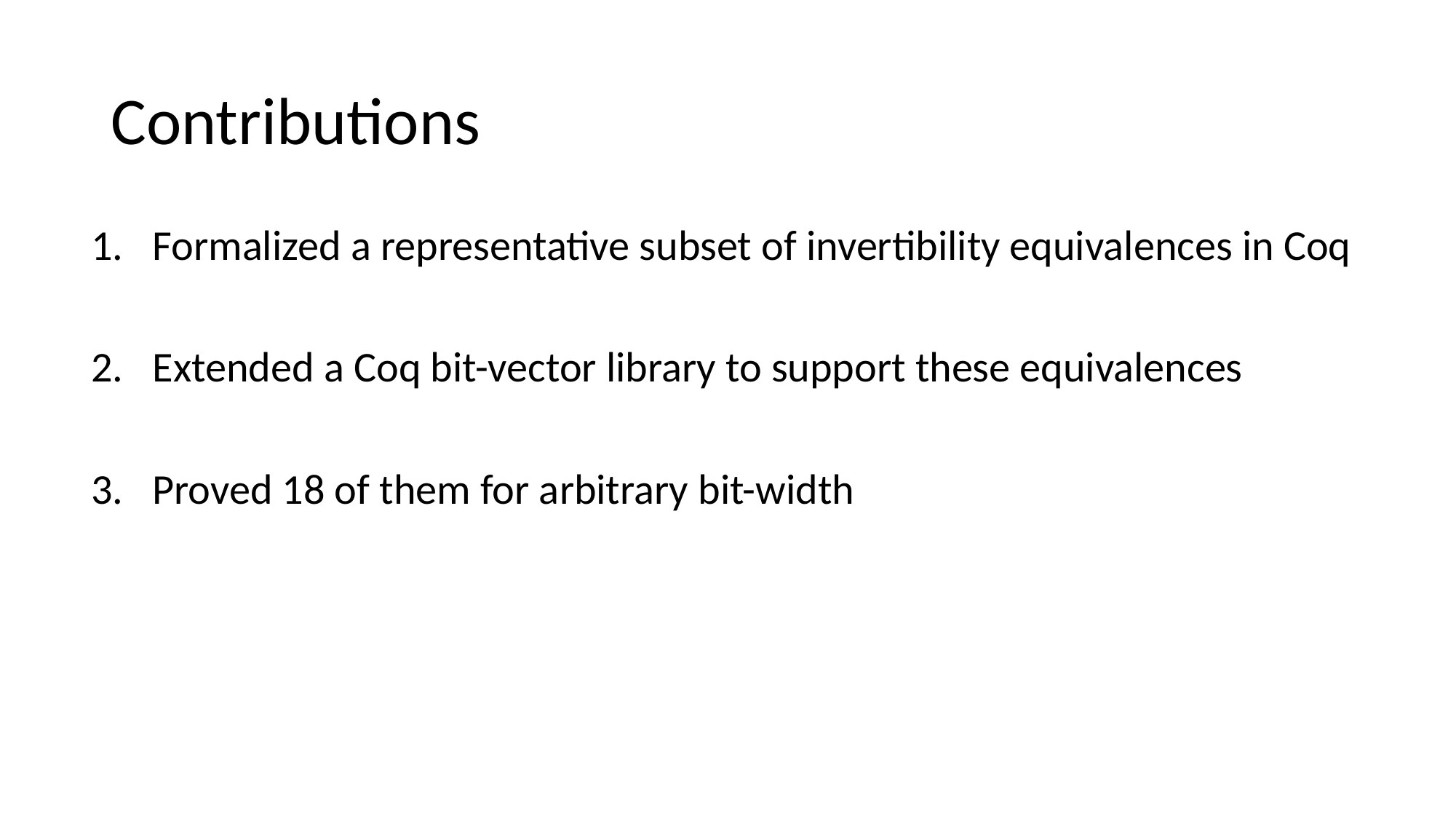

# Contributions
Formalized a representative subset of invertibility equivalences in Coq

Extended a Coq bit-vector library to support these equivalences

Proved 18 of them for arbitrary bit-width